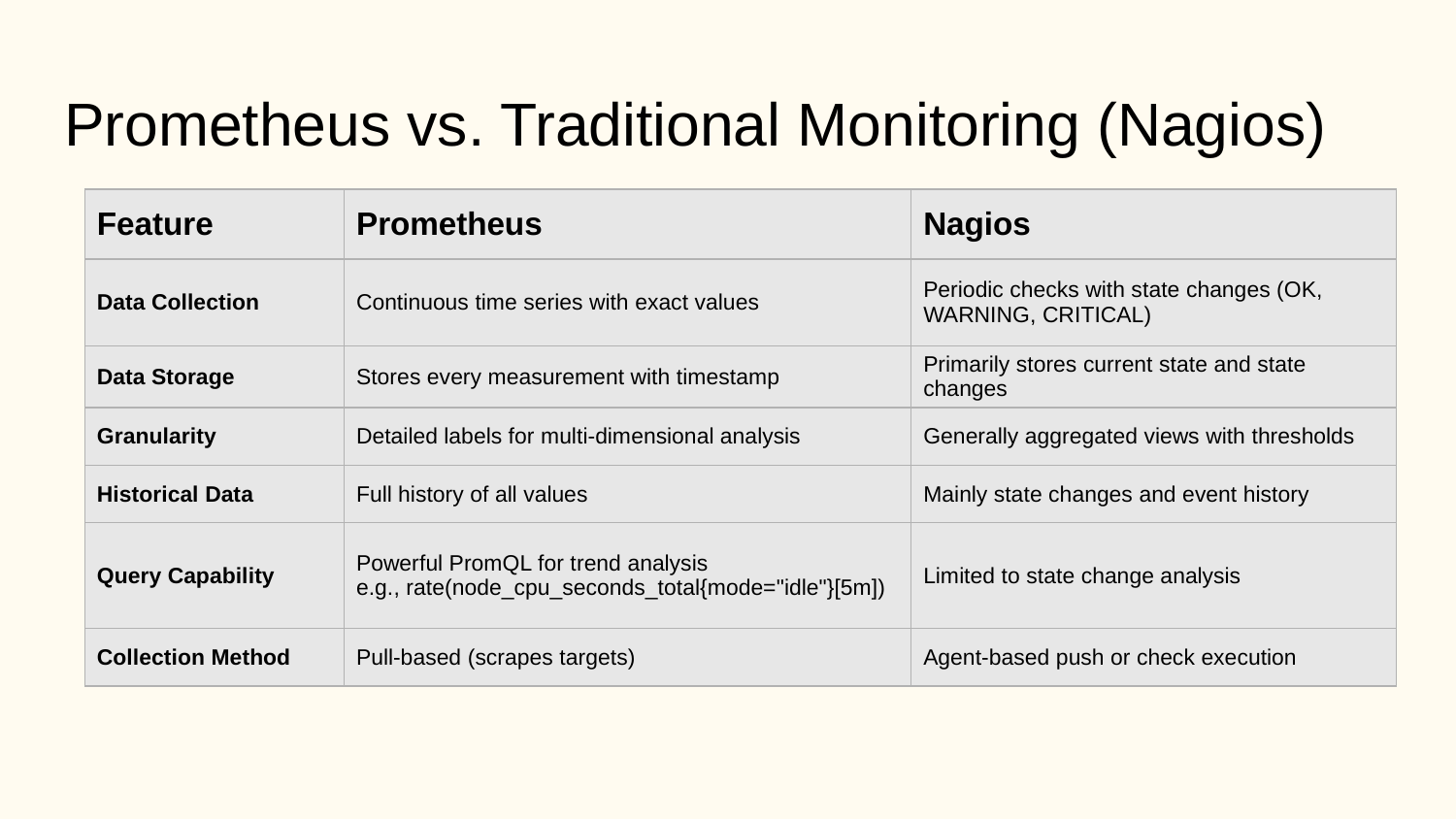

# Prometheus vs. Traditional Monitoring (Nagios)
| Feature | Prometheus | Nagios |
| --- | --- | --- |
| Data Collection | Continuous time series with exact values | Periodic checks with state changes (OK, WARNING, CRITICAL) |
| Data Storage | Stores every measurement with timestamp | Primarily stores current state and state changes |
| Granularity | Detailed labels for multi-dimensional analysis | Generally aggregated views with thresholds |
| Historical Data | Full history of all values | Mainly state changes and event history |
| Query Capability | Powerful PromQL for trend analysis e.g., rate(node\_cpu\_seconds\_total{mode="idle"}[5m]) | Limited to state change analysis |
| Collection Method | Pull-based (scrapes targets) | Agent-based push or check execution |